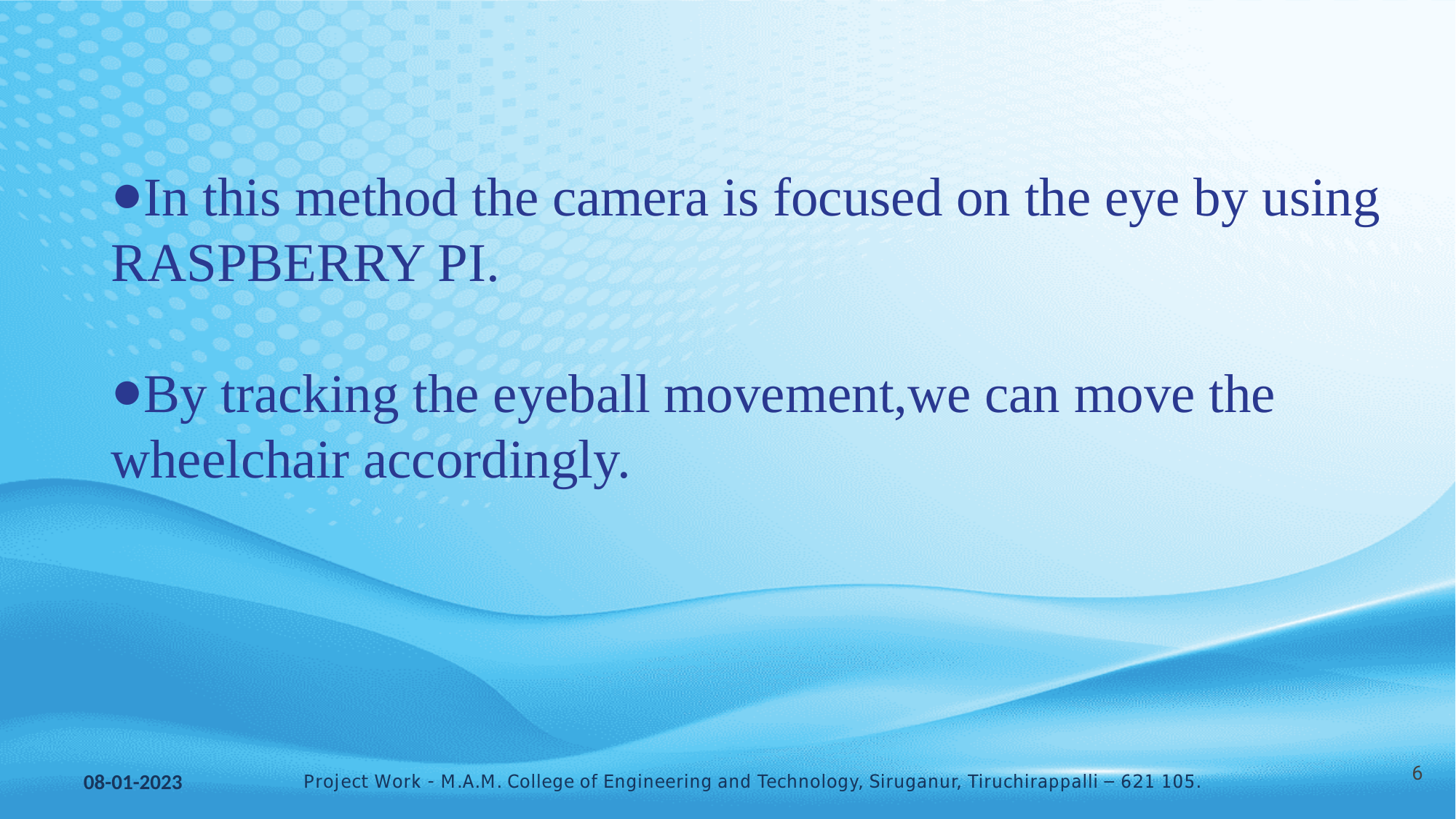

In this method the camera is focused on the eye by using  RASPBERRY PI.

By tracking the eyeball movement,we can move the wheelchair accordingly.

6
08-01-2023
Project Work - M.A.M. College of Engineering and Technology, Siruganur, Tiruchirappalli – 621 105.